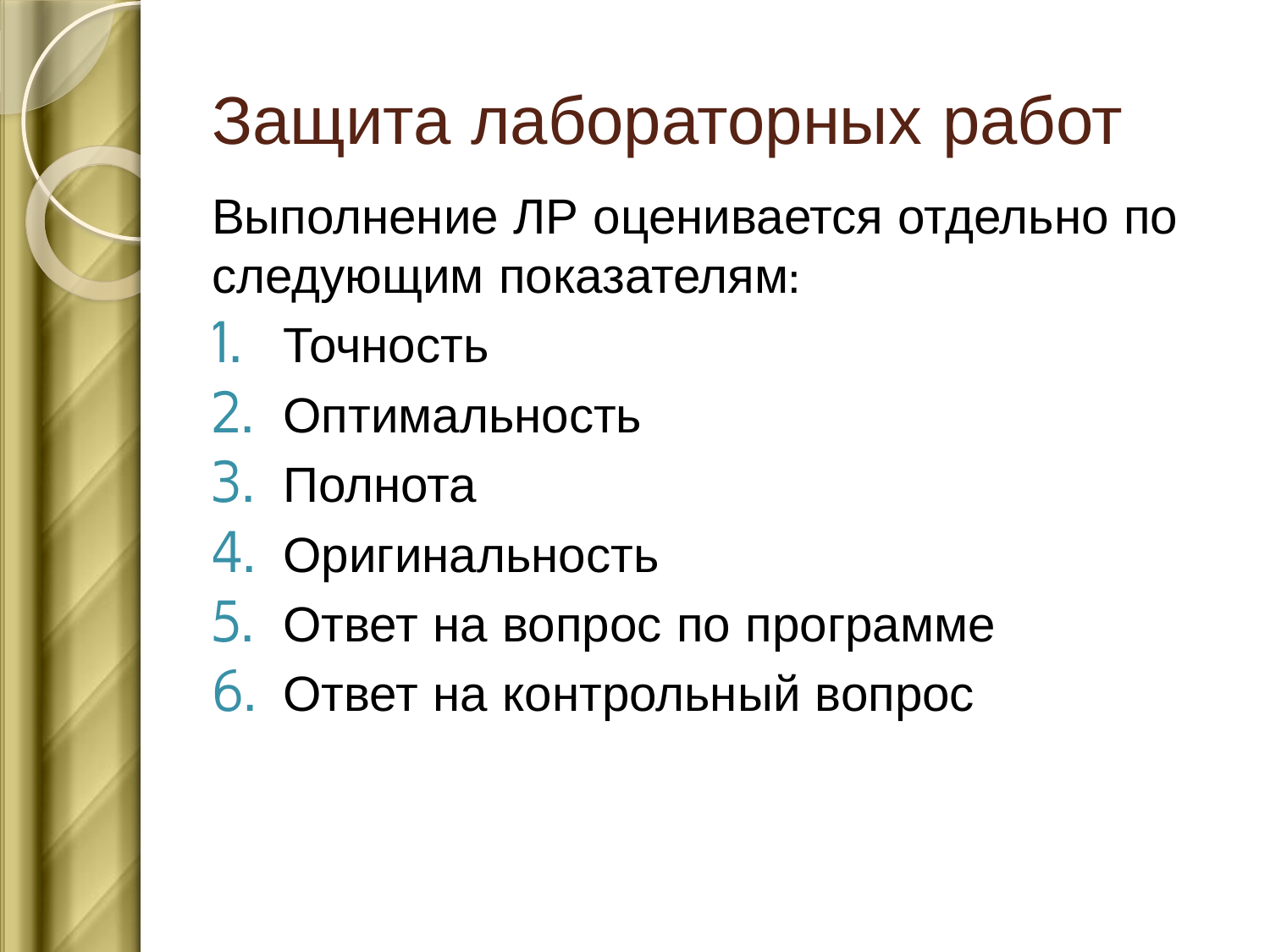

# Защита лабораторных работ
Выполнение ЛР оценивается отдельно по следующим показателям:
Точность
Оптимальность
Полнота
Оригинальность
Ответ на вопрос по программе
Ответ на контрольный вопрос